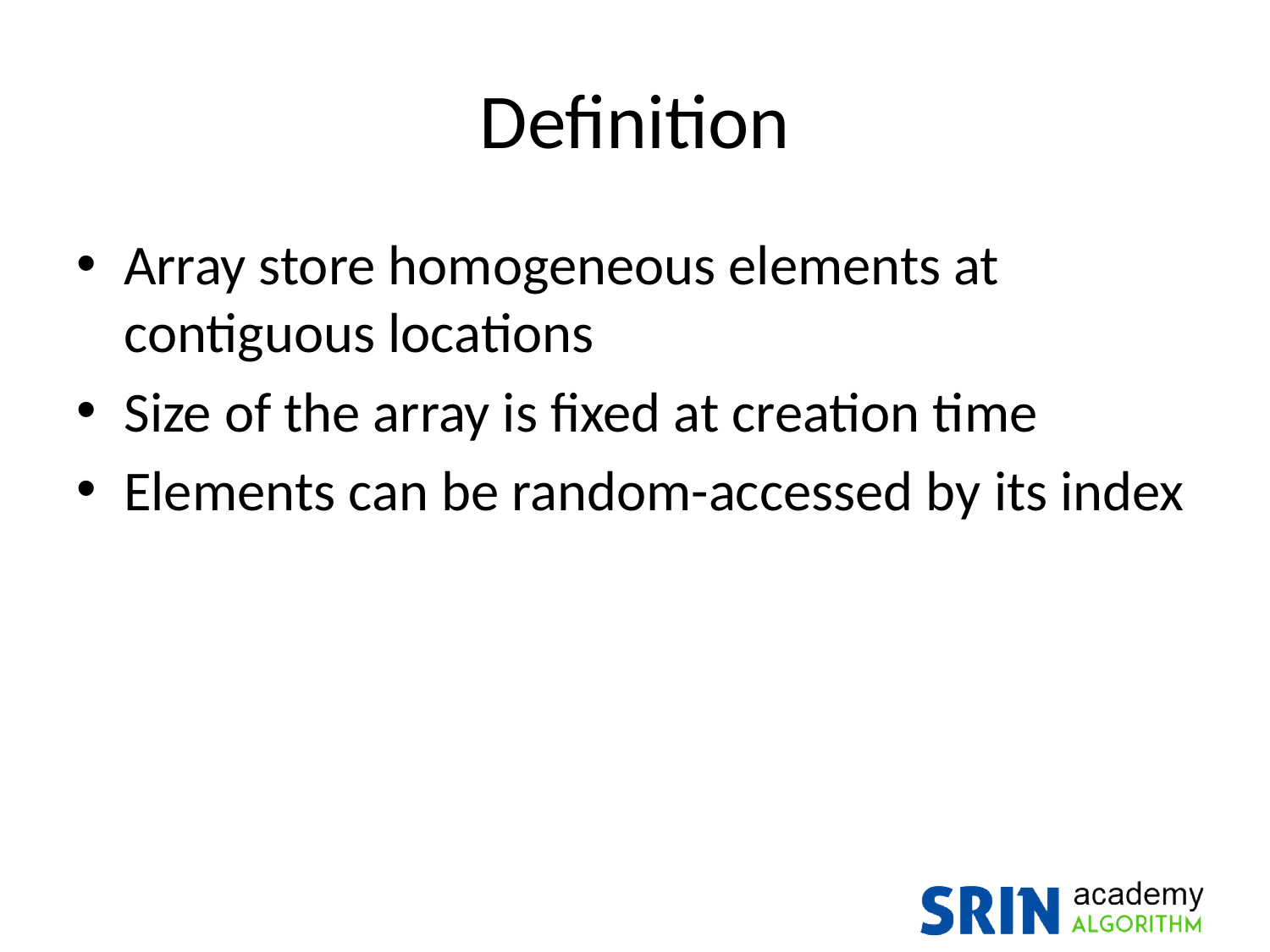

# Definition
Array store homogeneous elements at contiguous locations
Size of the array is fixed at creation time
Elements can be random-accessed by its index